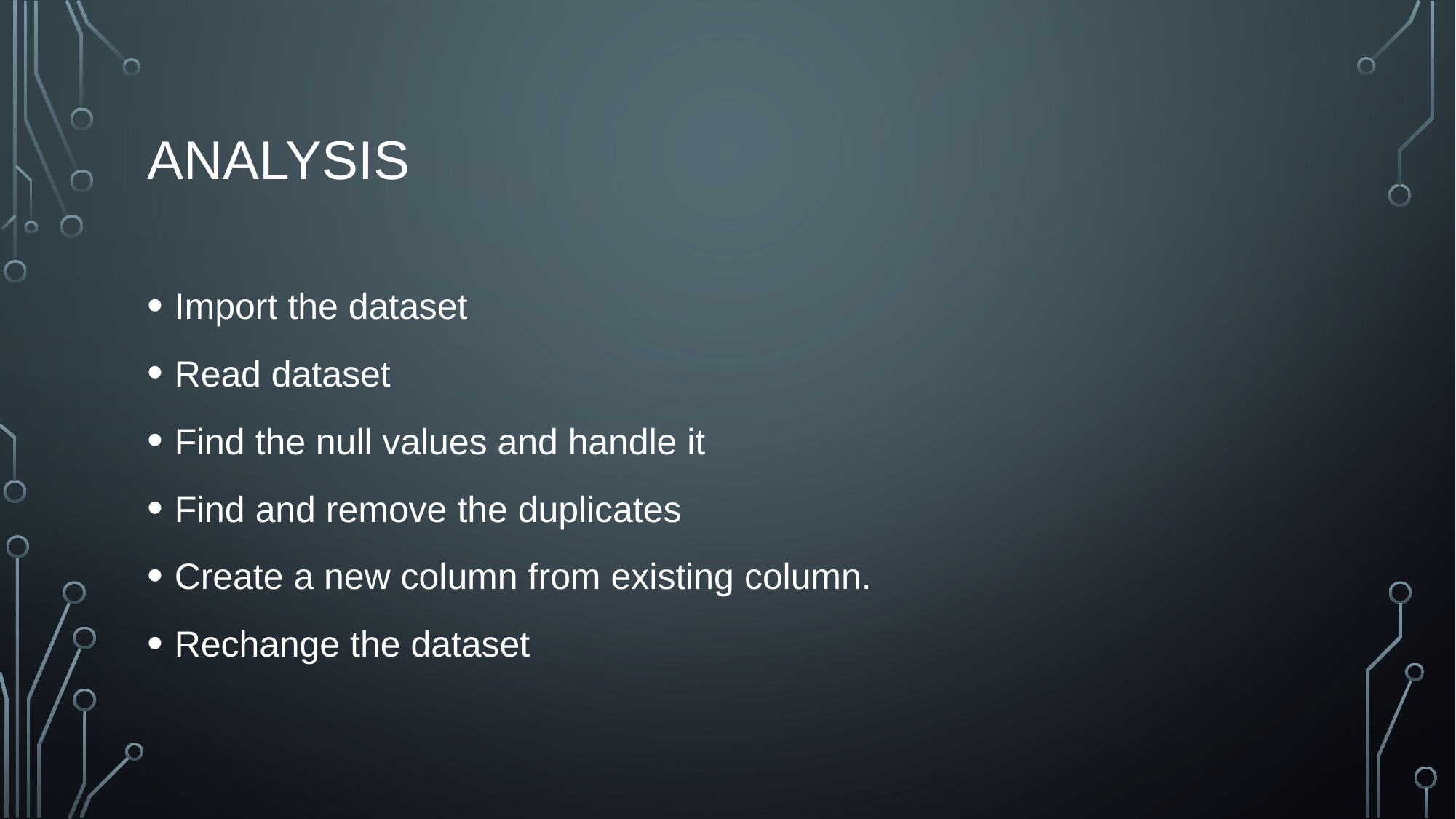

# ANALYSIS
Import the dataset
Read dataset
Find the null values and handle it
Find and remove the duplicates
Create a new column from existing column.
Rechange the dataset